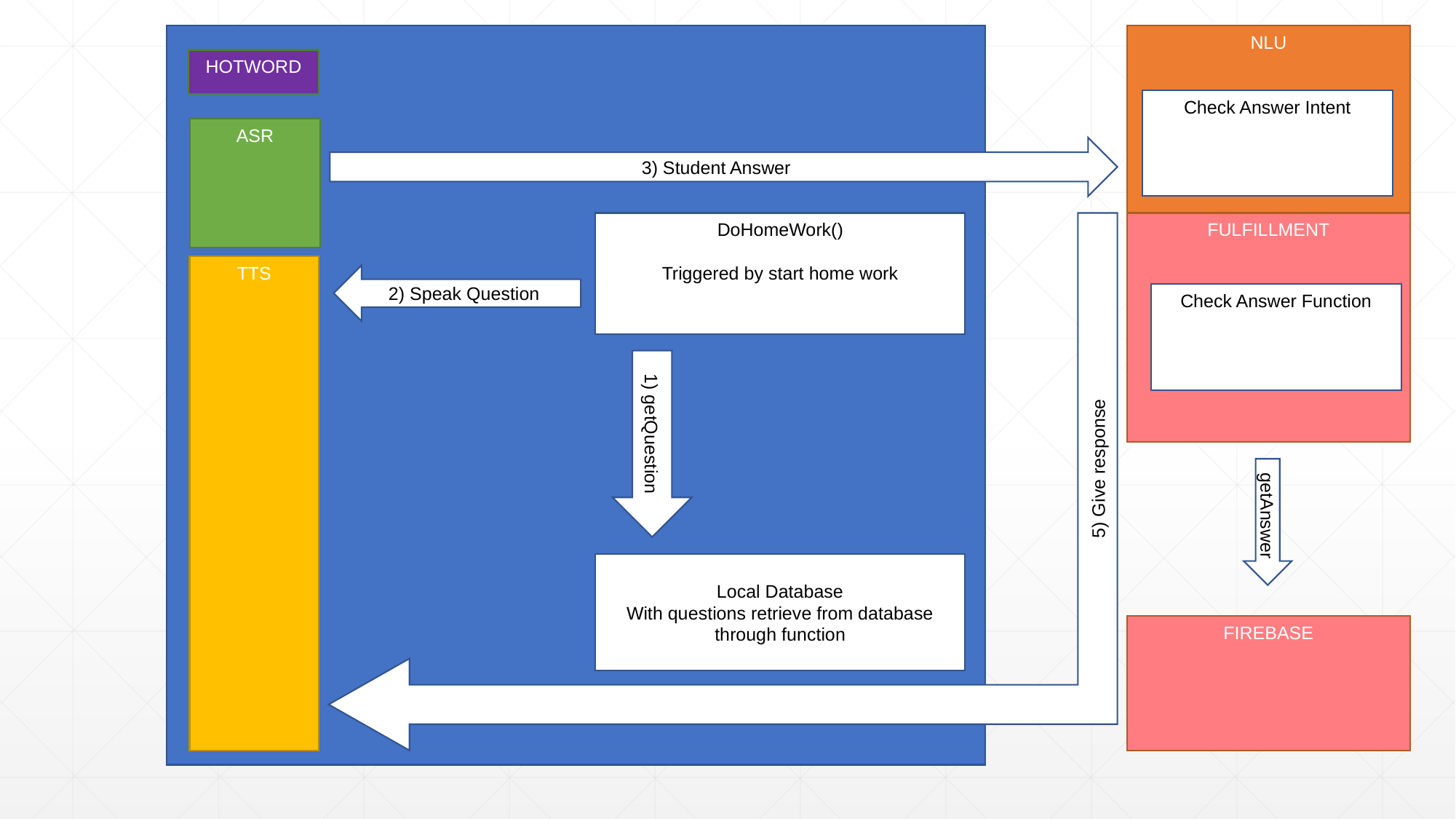

NLU
HOTWORD
5) Give response
Check Answer Intent
ASR
3) Student Answer
FULFILLMENT
DoHomeWork()

Triggered by start home work
TTS
2) Speak Question
Check Answer Function
1) getQuestion
getAnswer
Local Database
With questions retrieve from database through function
FIREBASE